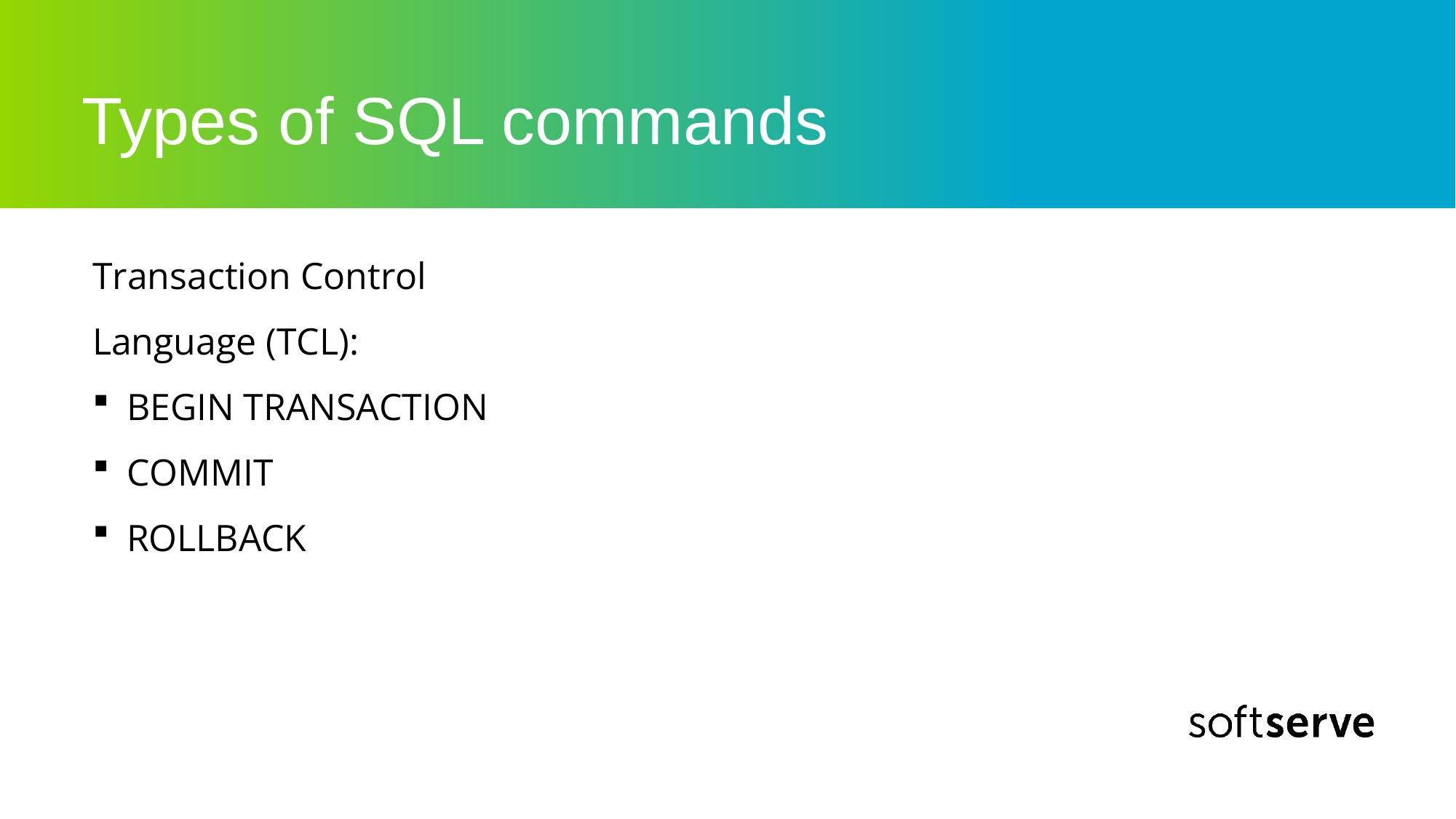

# Types of SQL commands
Transaction Control Language (TCL):
BEGIN TRANSACTION
COMMIT
ROLLBACK